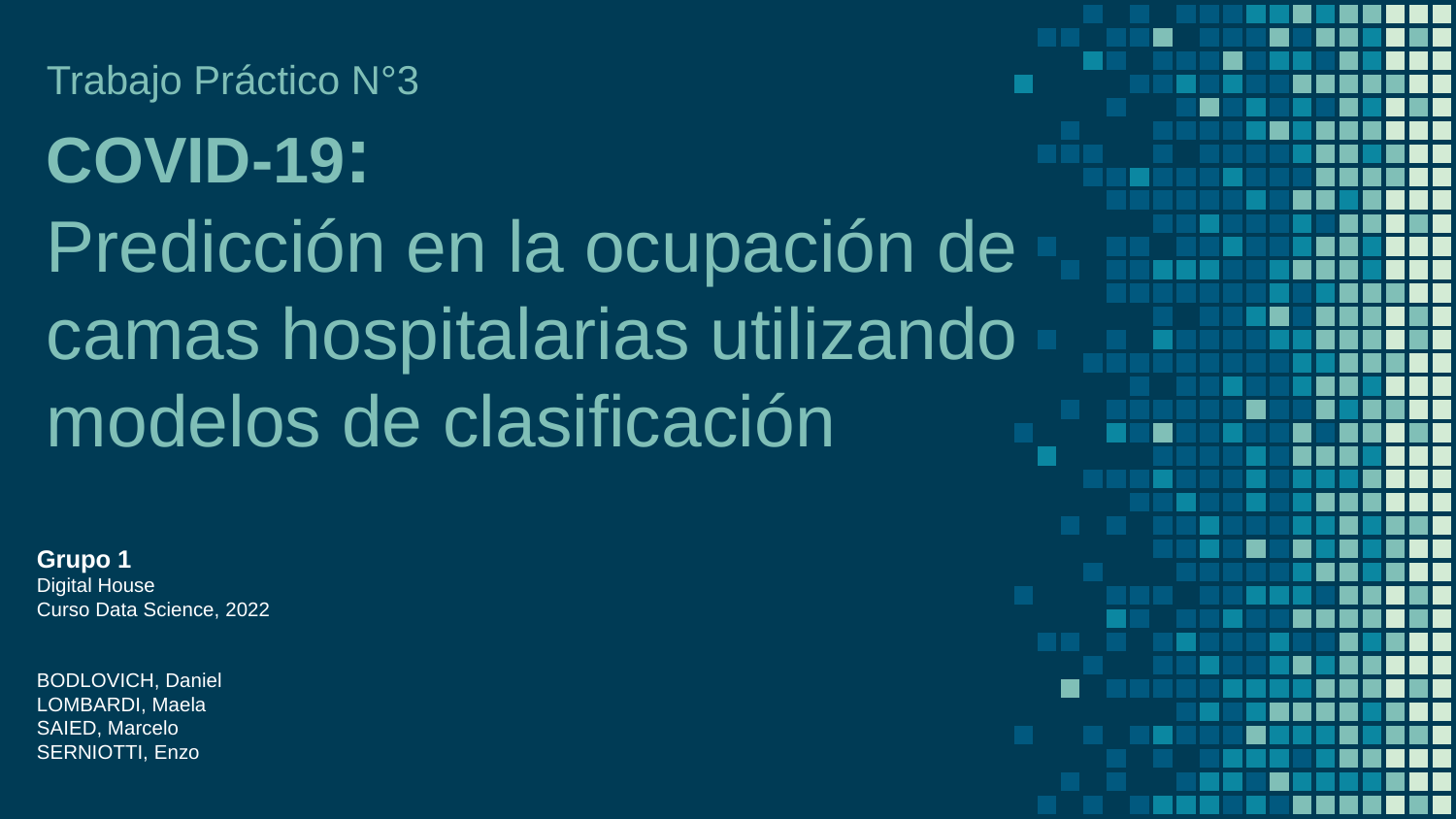

# Trabajo Práctico N°3 COVID-19: Predicción en la ocupación de camas hospitalarias utilizando modelos de clasificación
Grupo 1
Digital House
Curso Data Science, 2022

BODLOVICH, Daniel
LOMBARDI, Maela
SAIED, Marcelo
SERNIOTTI, Enzo